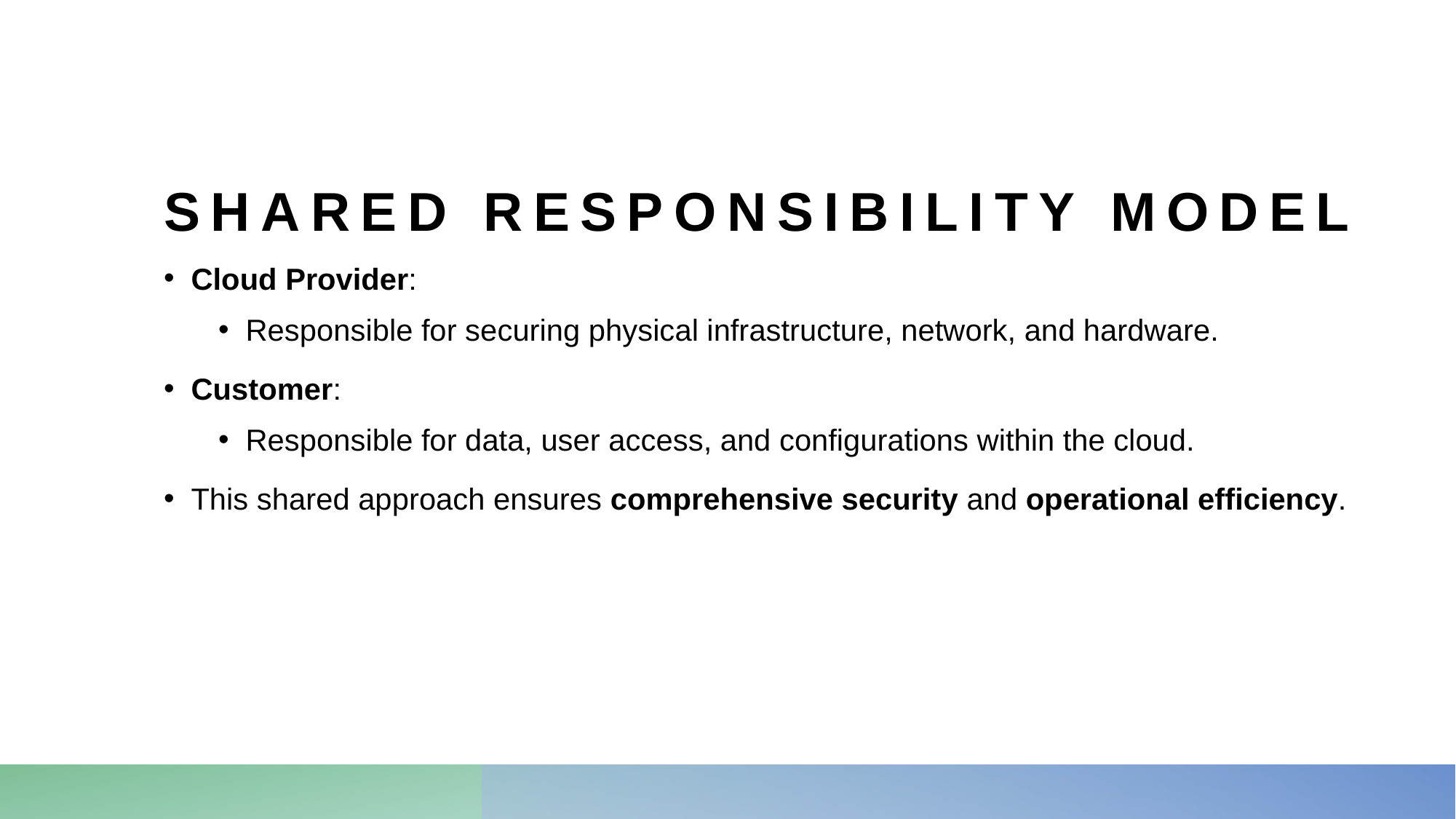

# Shared Responsibility Model
Cloud Provider:
Responsible for securing physical infrastructure, network, and hardware.
Customer:
Responsible for data, user access, and configurations within the cloud.
This shared approach ensures comprehensive security and operational efficiency.